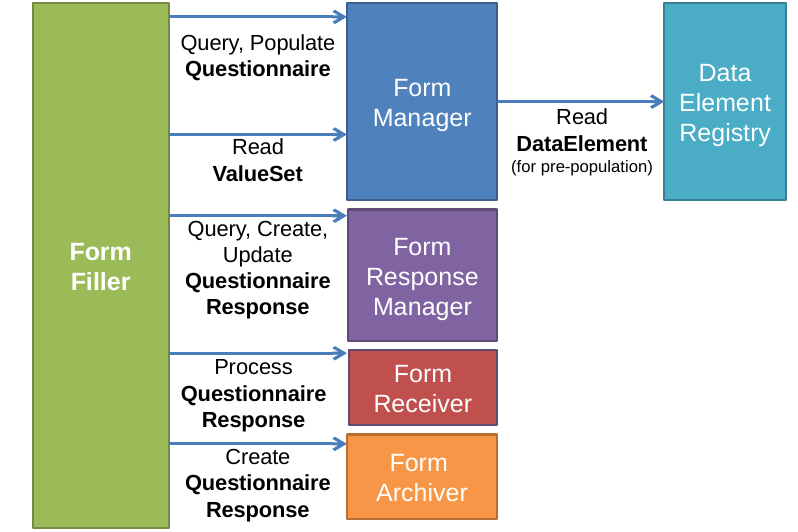

Form Filler
Query, Populate
Questionnaire
Form Manager
Data Element Registry
Read
DataElement
(for pre-population)
Read
ValueSet
Form Response Manager
Query, Create, Update
QuestionnaireResponse
Process
QuestionnaireResponse
Form Receiver
Form  Archiver
Create
QuestionnaireResponse